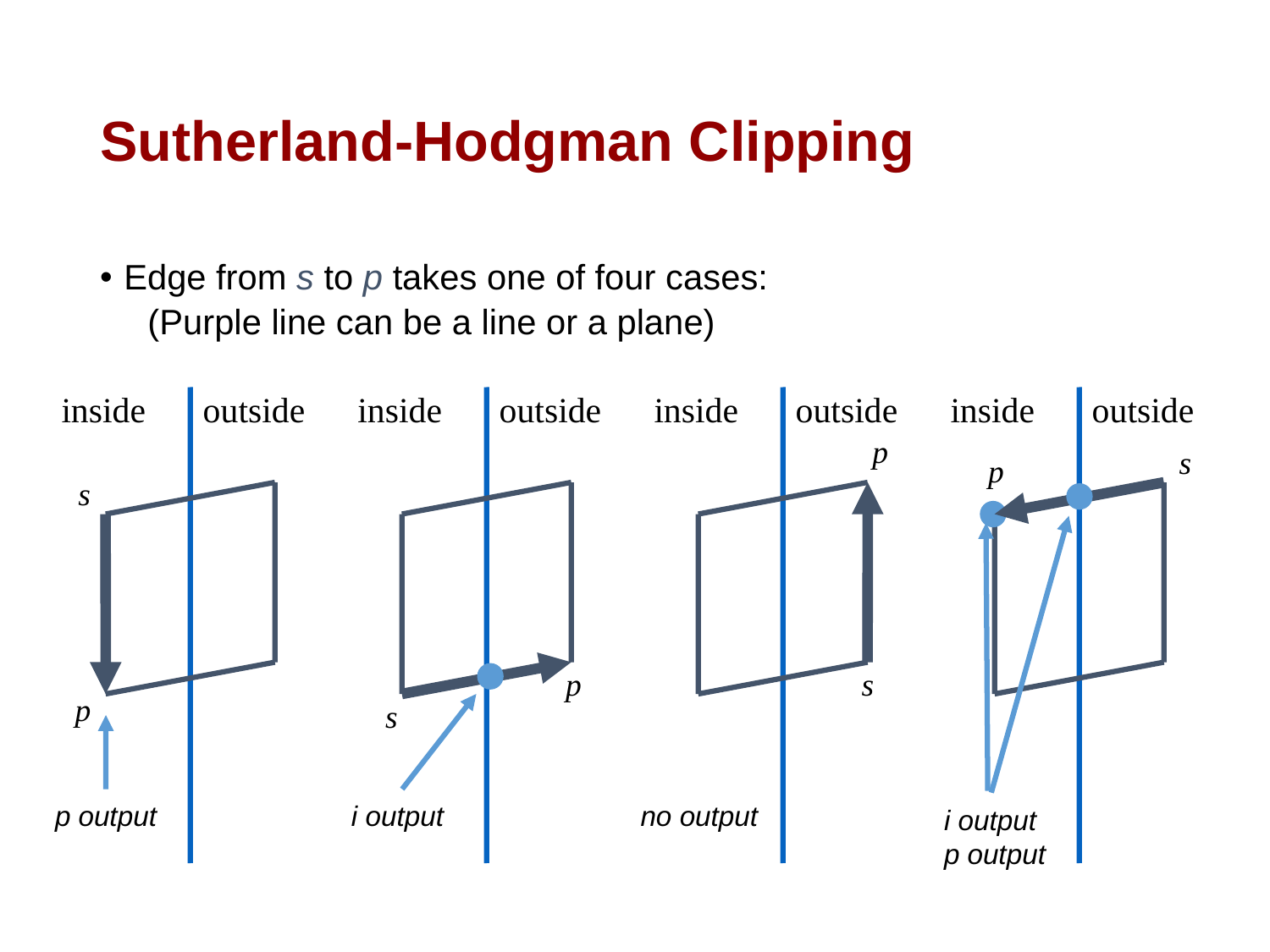

# Sutherland-Hodgman Clipping
Edge from s to p takes one of four cases:
(Purple line can be a line or a plane)

inside
outside

s

p

p output
inside
outside

p

s

i output
inside
outside

p

s

no output
inside
outside

s
p

i output
p output